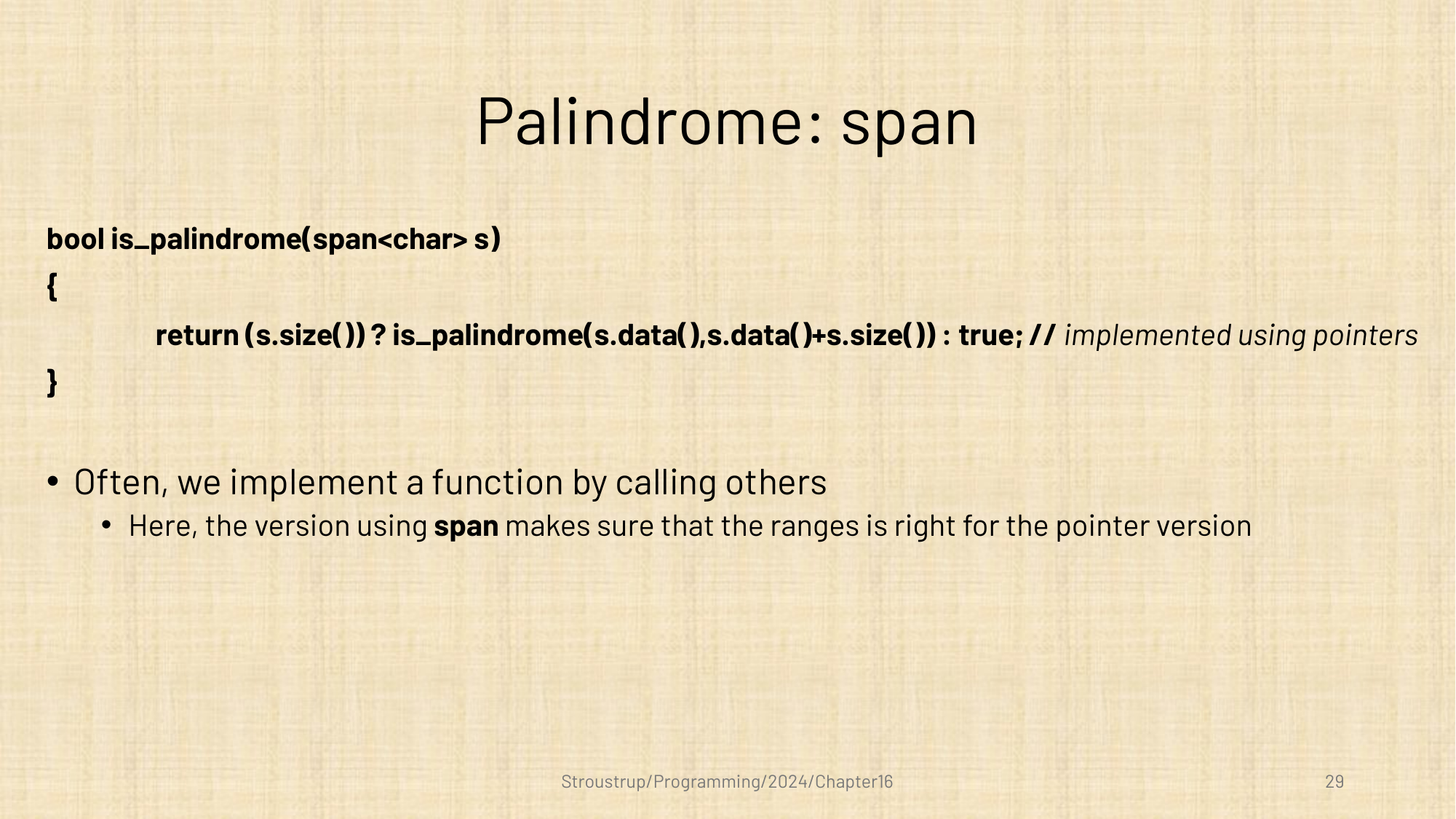

# Palindrome: span
bool is_palindrome(span<char> s)
{
	return (s.size()) ? is_palindrome(s.data(),s.data()+s.size()) : true;	// implemented using pointers
}

Often, we implement a function by calling others
Here, the version using span makes sure that the ranges is right for the pointer version

Stroustrup/Programming/2024/Chapter16
29